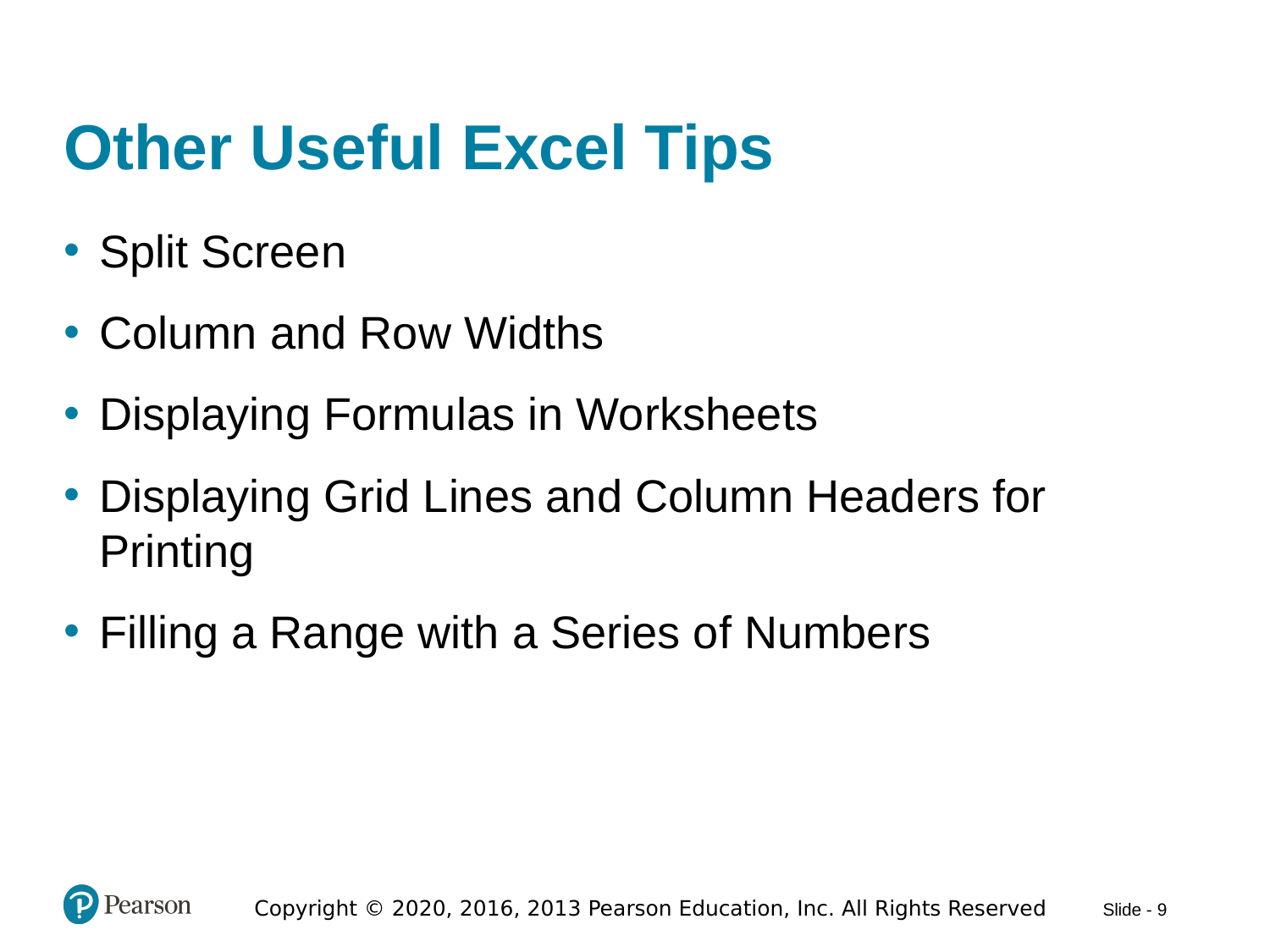

# Other Useful Excel Tips
Split Screen
Column and Row Widths
Displaying Formulas in Worksheets
Displaying Grid Lines and Column Headers for Printing
Filling a Range with a Series of Numbers